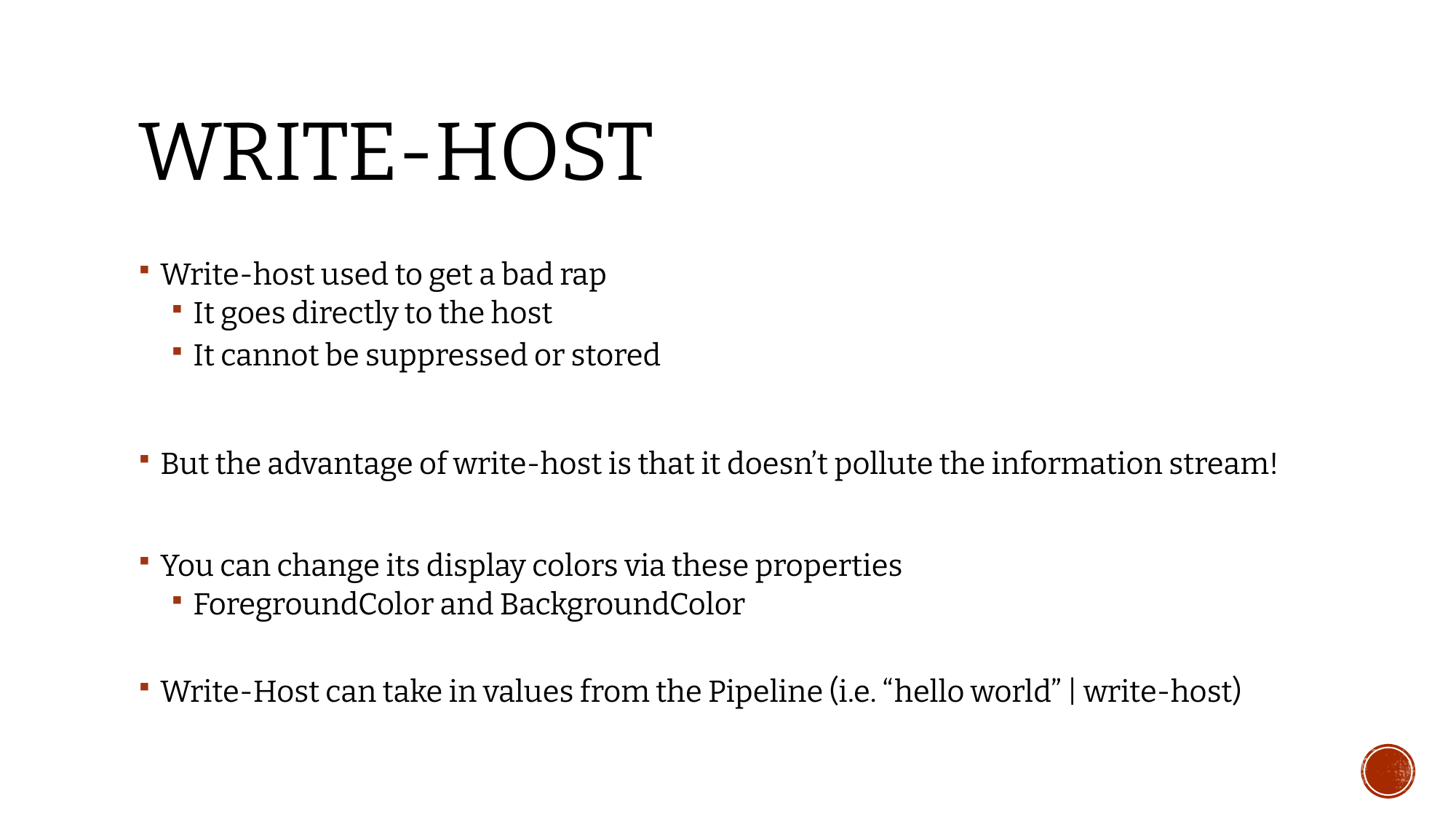

# Write-host
Write-host used to get a bad rap
It goes directly to the host
It cannot be suppressed or stored

But the advantage of write-host is that it doesn’t pollute the information stream!

You can change its display colors via these properties
ForegroundColor and BackgroundColor
Write-Host can take in values from the Pipeline (i.e. “hello world” | write-host)